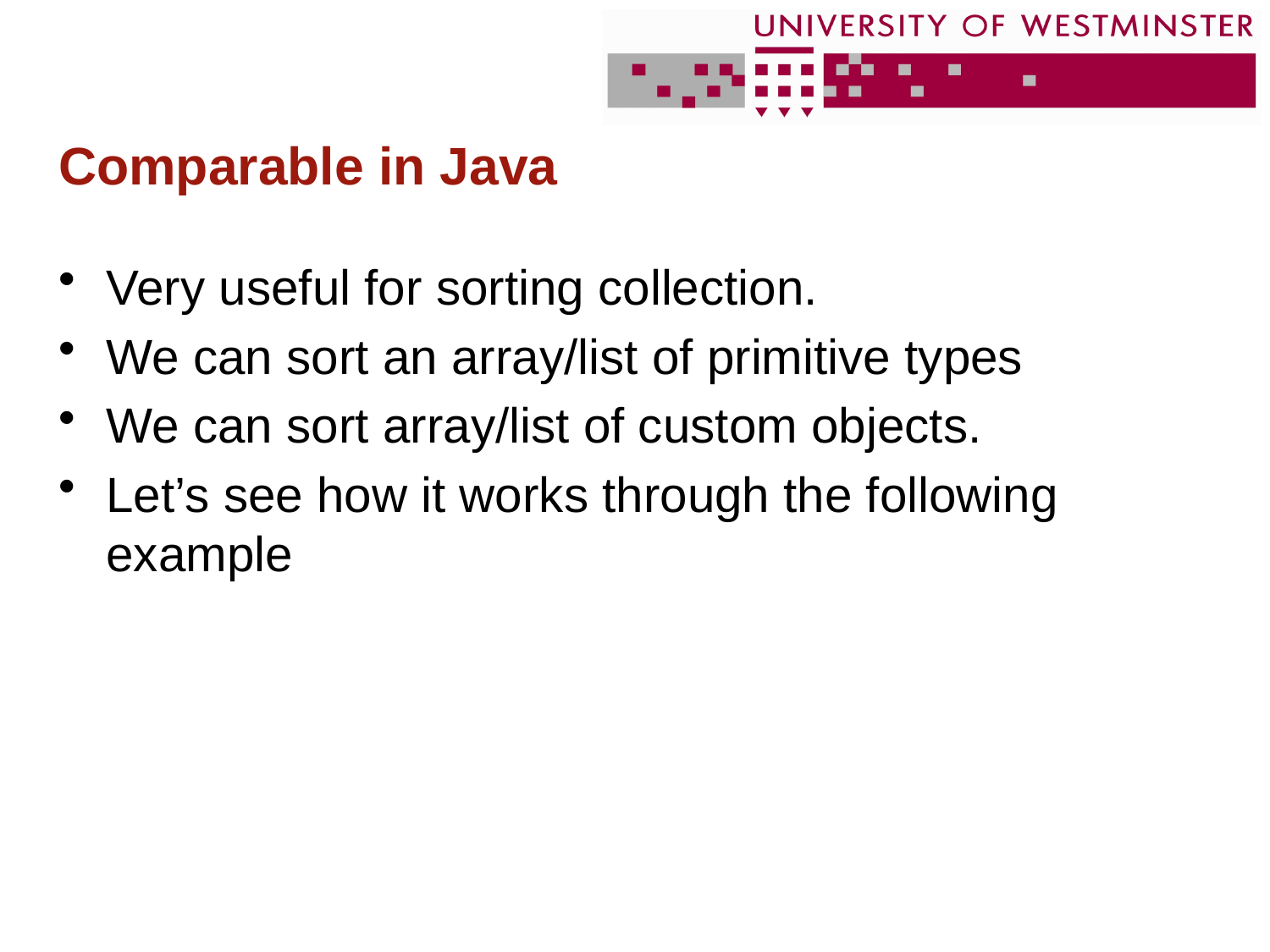

# Comparable in Java
Very useful for sorting collection.
We can sort an array/list of primitive types
We can sort array/list of custom objects.
Let’s see how it works through the following example